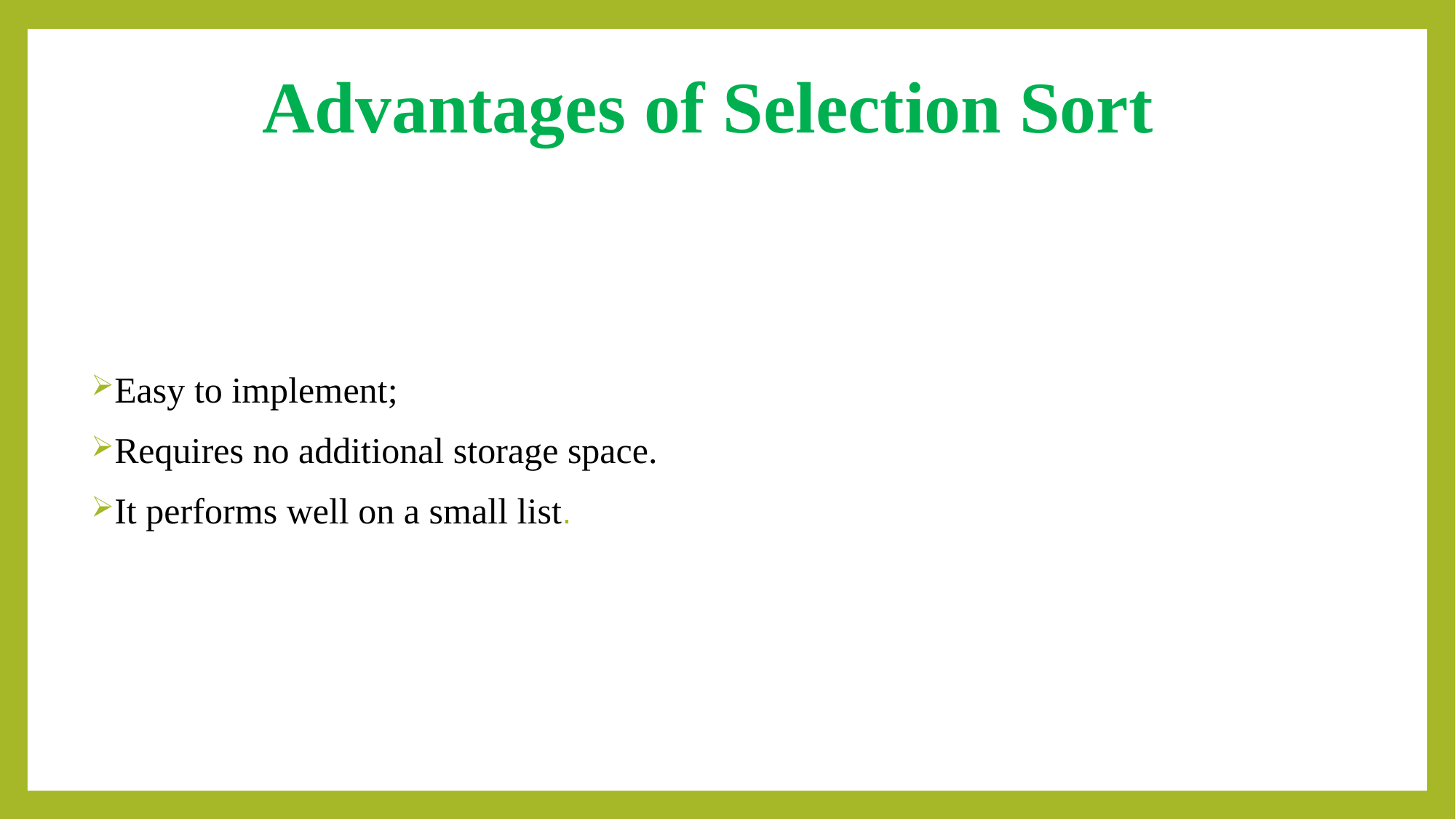

# Advantages of Selection Sort
Easy to implement;
Requires no additional storage space.
It performs well on a small list.